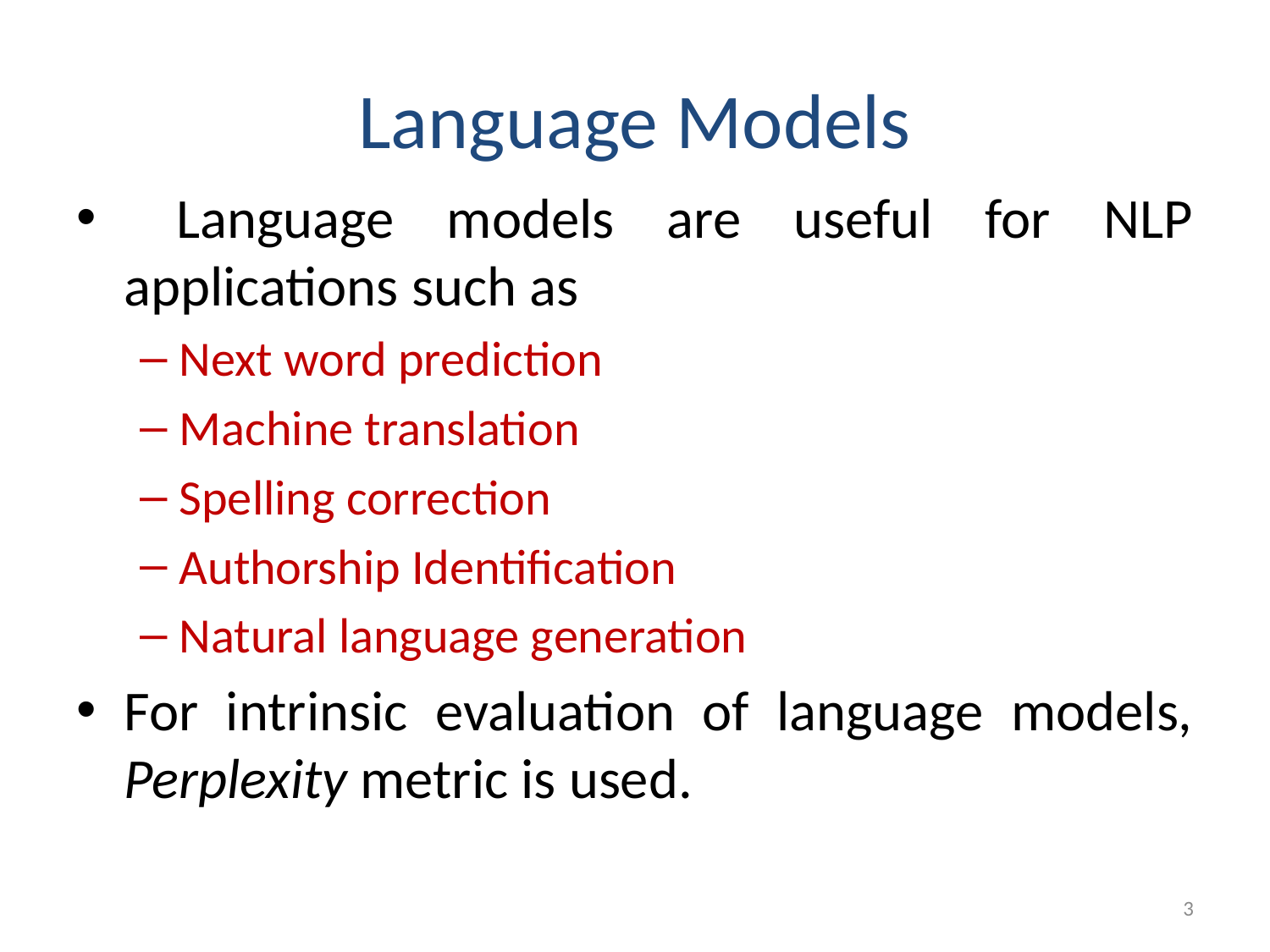

# Language Models
 Language models are useful for NLP applications such as
Next word prediction
Machine translation
Spelling correction
Authorship Identification
Natural language generation
For intrinsic evaluation of language models, Perplexity metric is used.
3